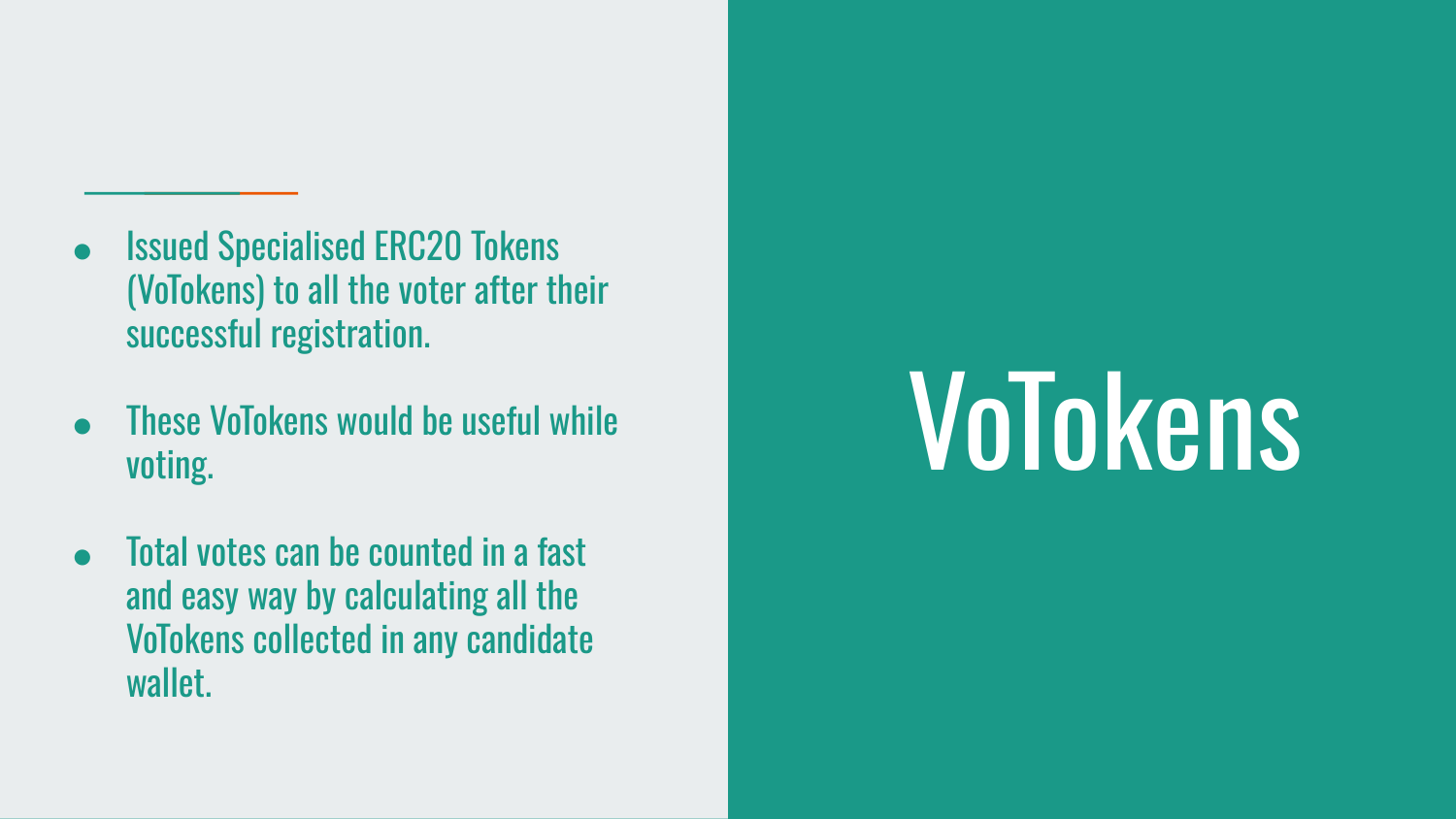

# Issued Specialised ERC20 Tokens (VoTokens) to all the voter after their successful registration.

These VoTokens would be useful while voting.

Total votes can be counted in a fast and easy way by calculating all the VoTokens collected in any candidate wallet.
VoTokens